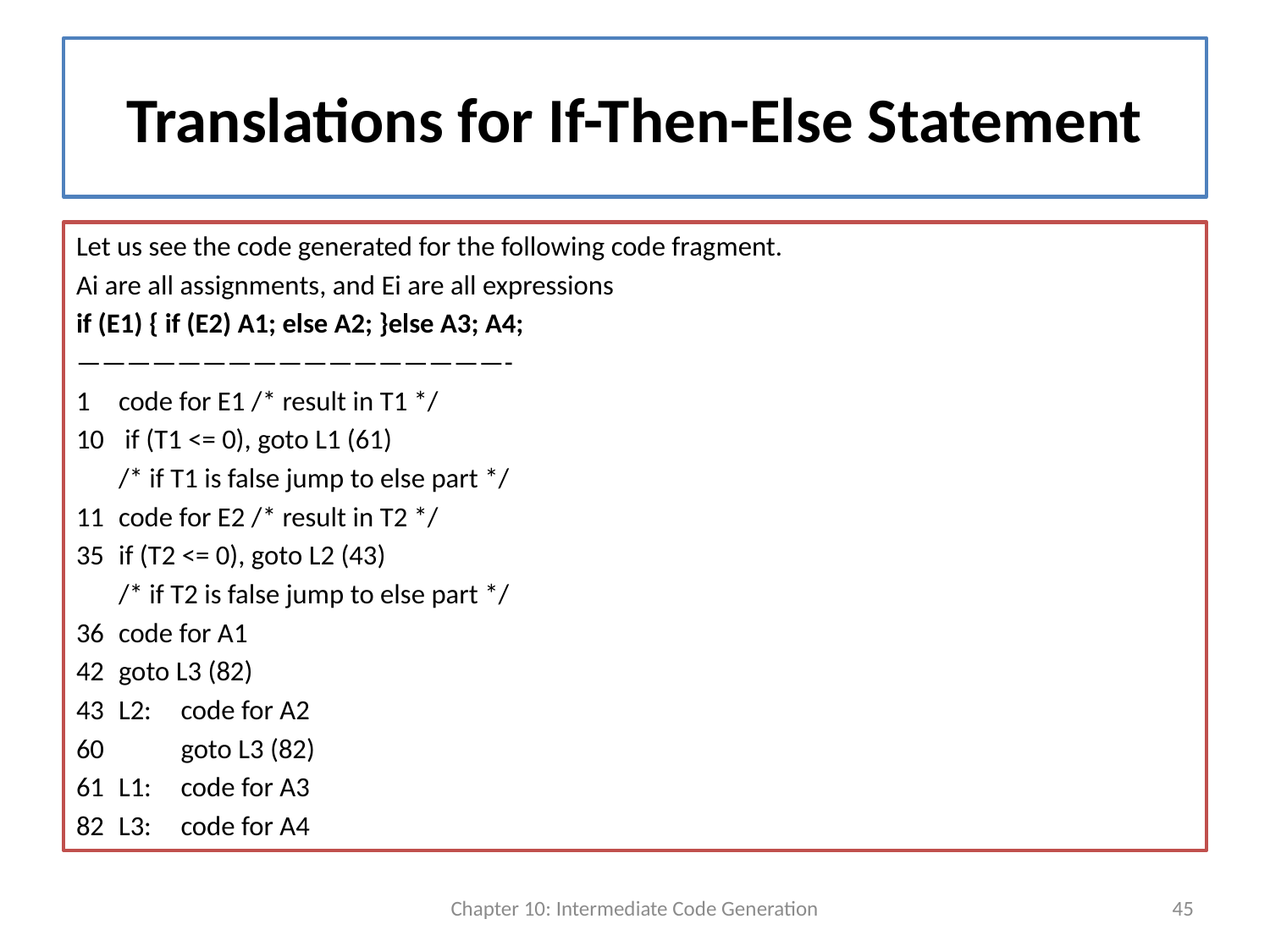

# Translations for If-Then-Else Statement
Let us see the code generated for the following code fragment.
Ai are all assignments, and Ei are all expressions
if (E1) { if (E2) A1; else A2; }else A3; A4;
—————————————————-
1 		code for E1 /* result in T1 */
10		 if (T1 <= 0), goto L1 (61)
		/* if T1 is false jump to else part */
11 		code for E2 /* result in T2 */
35 		if (T2 <= 0), goto L2 (43)
		/* if T2 is false jump to else part */
36 		code for A1
42 		goto L3 (82)
43 	L2: 	code for A2
60	 	goto L3 (82)
61 	L1: 	code for A3
82 	L3: 	code for A4
Chapter 10: Intermediate Code Generation
45